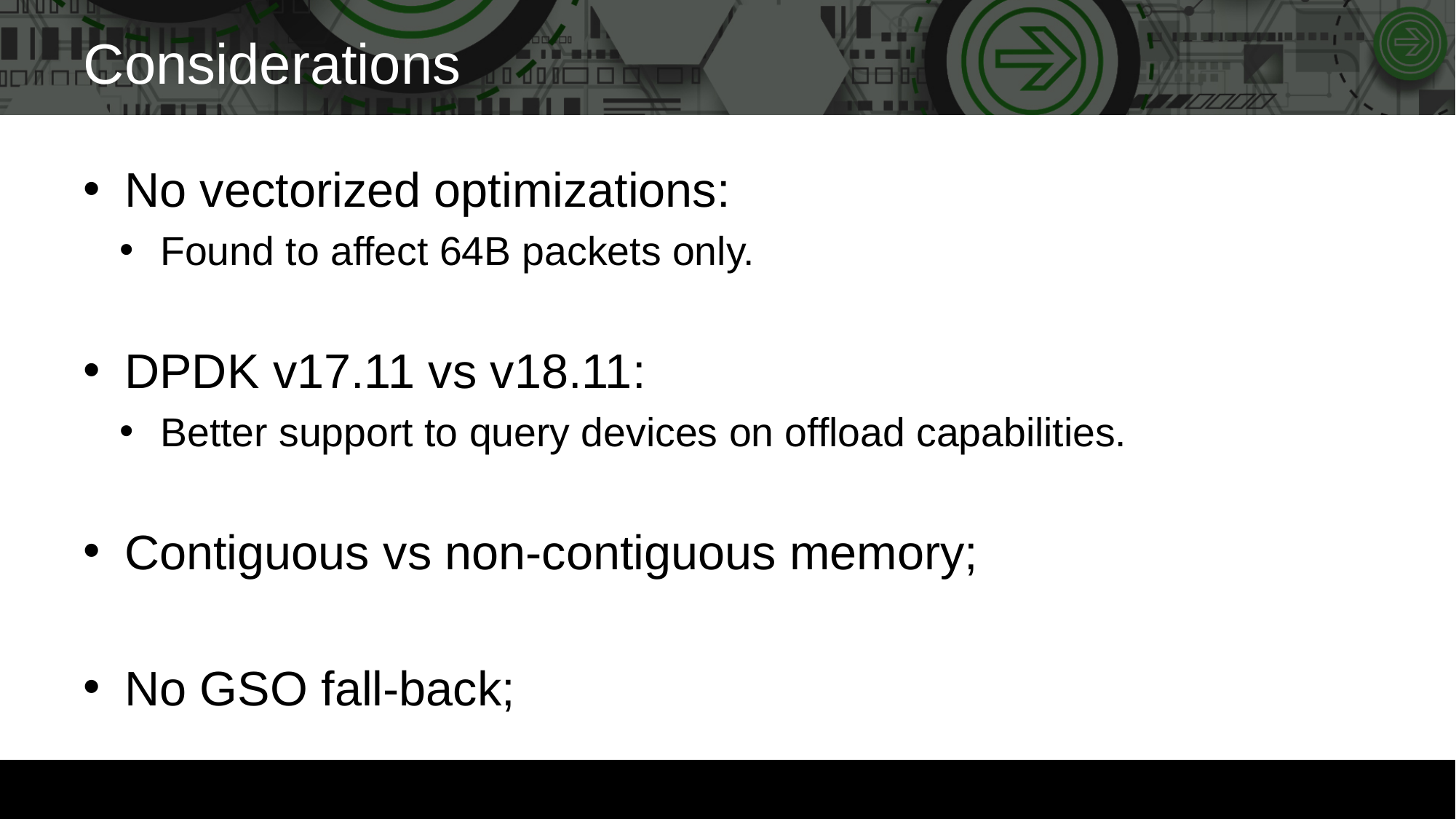

# Considerations
No vectorized optimizations:
Found to affect 64B packets only.

DPDK v17.11 vs v18.11:
Better support to query devices on offload capabilities.

Contiguous vs non-contiguous memory;

No GSO fall-back;